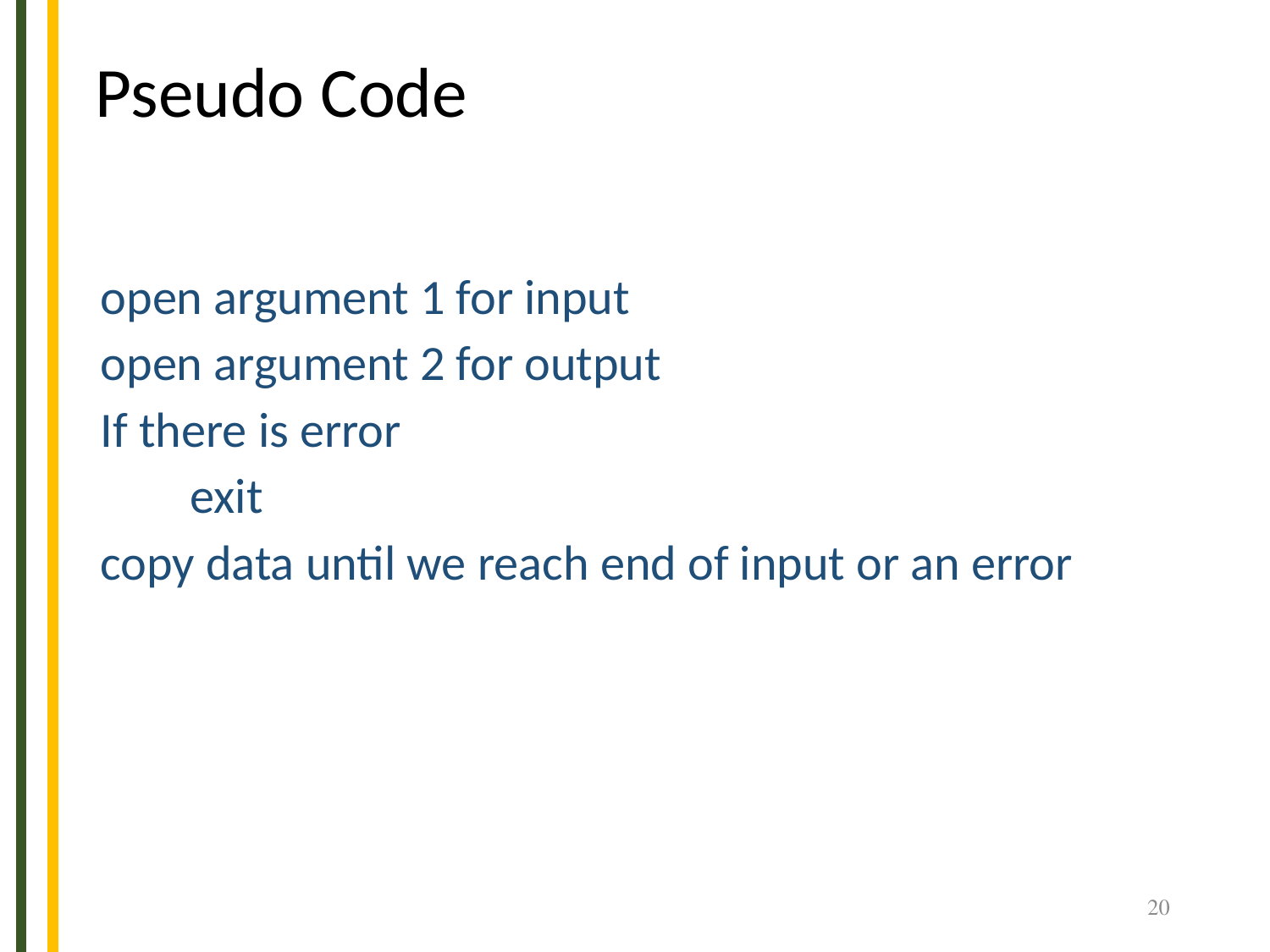

# Pseudo Code

open argument 1 for input
open argument 2 for output
If there is error
        exit
copy data until we reach end of input or an error

20